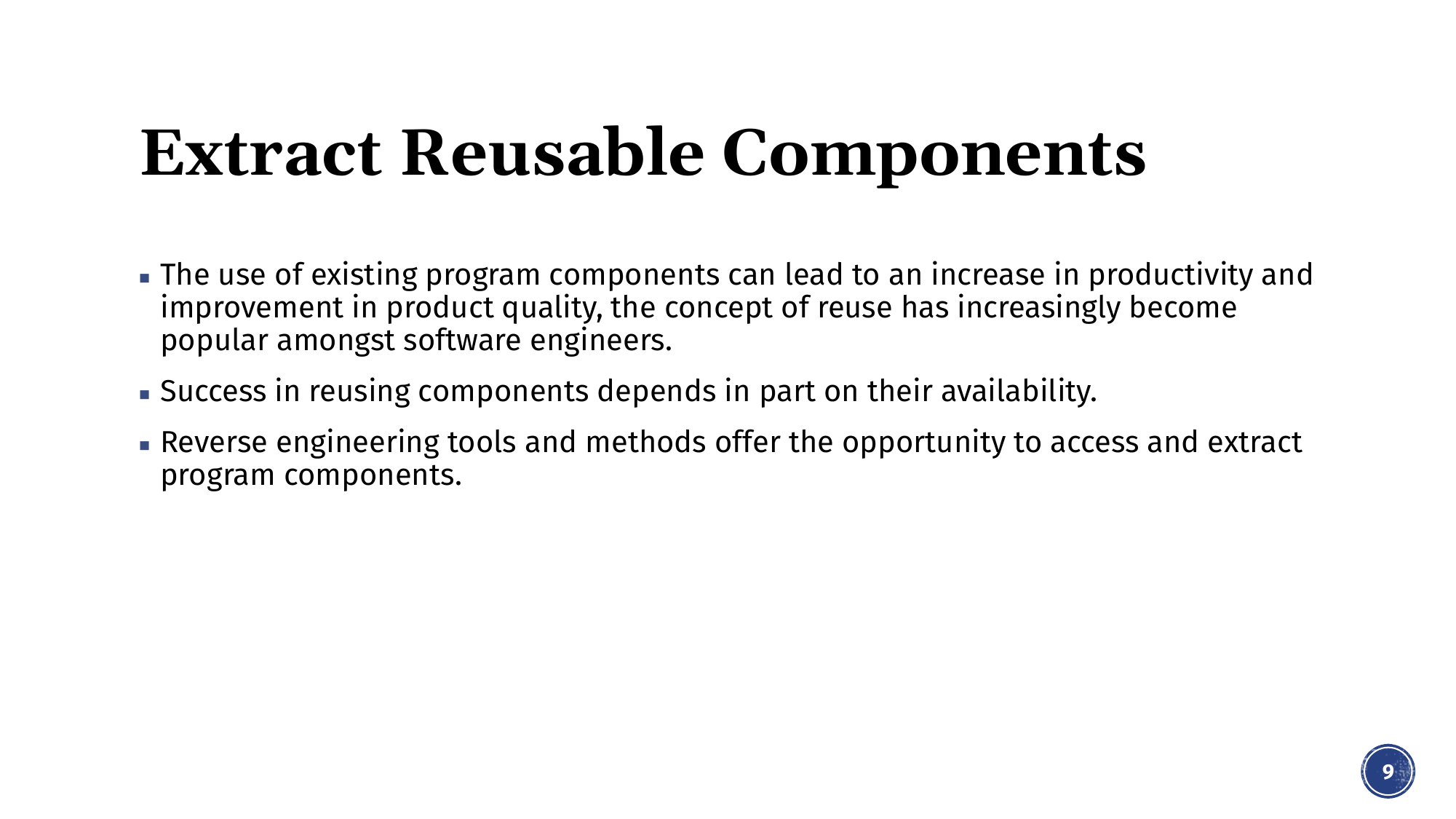

# Extract Reusable Components
The use of existing program components can lead to an increase in productivity and improvement in product quality, the concept of reuse has increasingly become popular amongst software engineers.
Success in reusing components depends in part on their availability.
Reverse engineering tools and methods offer the opportunity to access and extract program components.
9